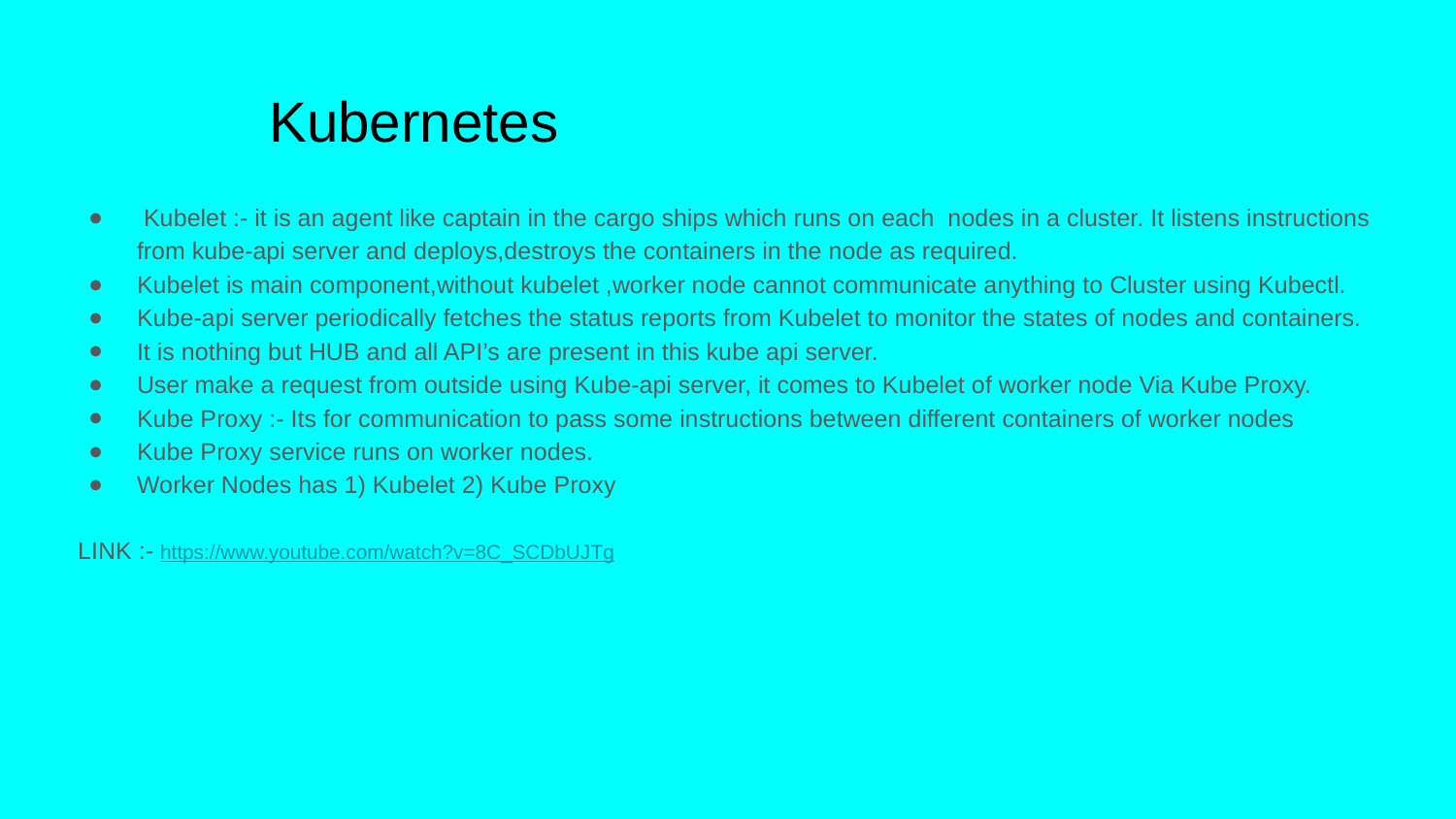

# Kubernetes
 Kubelet :- it is an agent like captain in the cargo ships which runs on each  nodes in a cluster. It listens instructions from kube-api server and deploys,destroys the containers in the node as required.
Kubelet is main component,without kubelet ,worker node cannot communicate anything to Cluster using Kubectl.
Kube-api server periodically fetches the status reports from Kubelet to monitor the states of nodes and containers.
It is nothing but HUB and all API’s are present in this kube api server.
User make a request from outside using Kube-api server, it comes to Kubelet of worker node Via Kube Proxy.
Kube Proxy :- Its for communication to pass some instructions between different containers of worker nodes
Kube Proxy service runs on worker nodes.
Worker Nodes has 1) Kubelet 2) Kube Proxy
  LINK :- https://www.youtube.com/watch?v=8C_SCDbUJTg